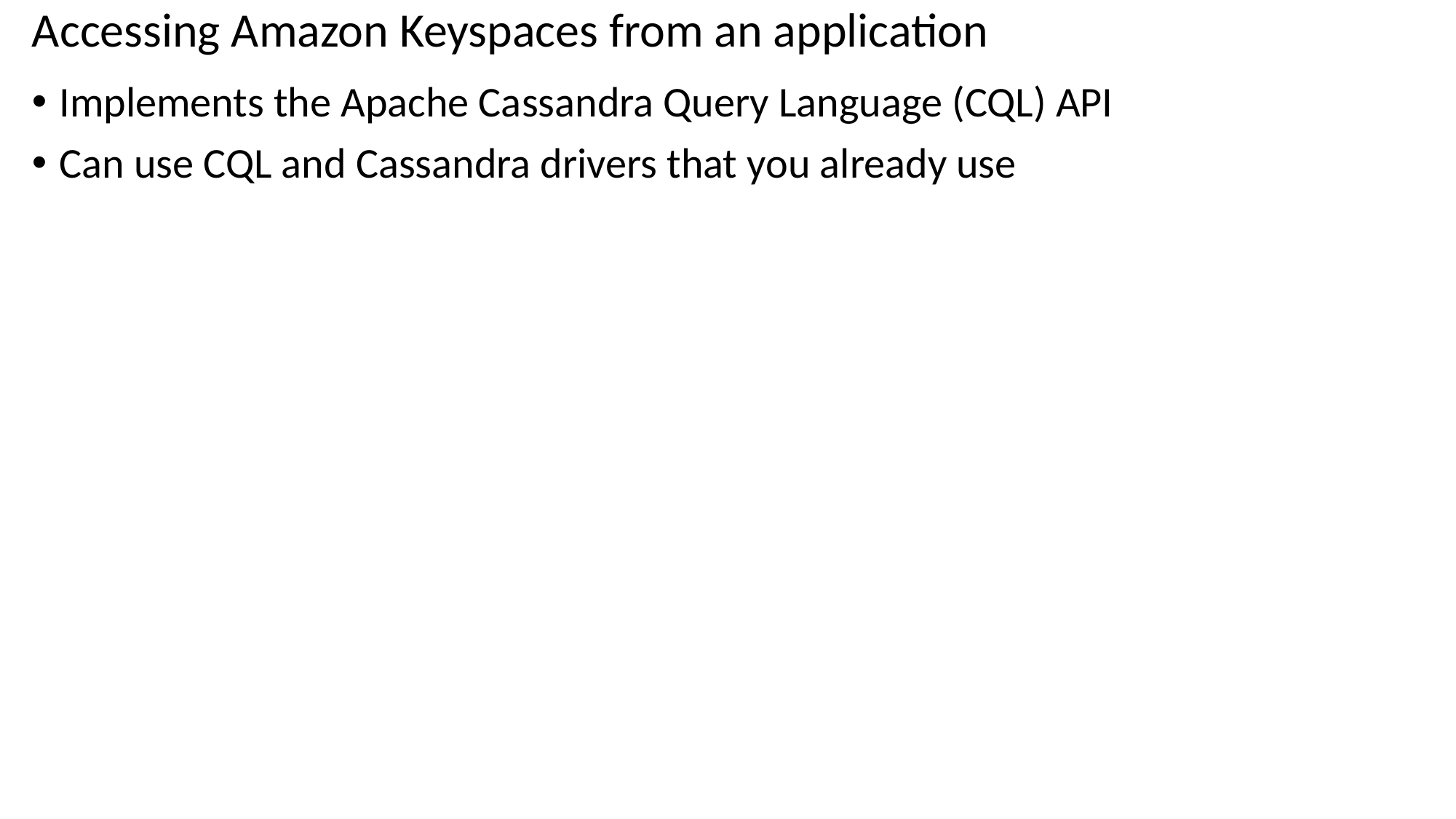

# Accessing Amazon Keyspaces from an application
Implements the Apache Cassandra Query Language (CQL) API
Can use CQL and Cassandra drivers that you already use